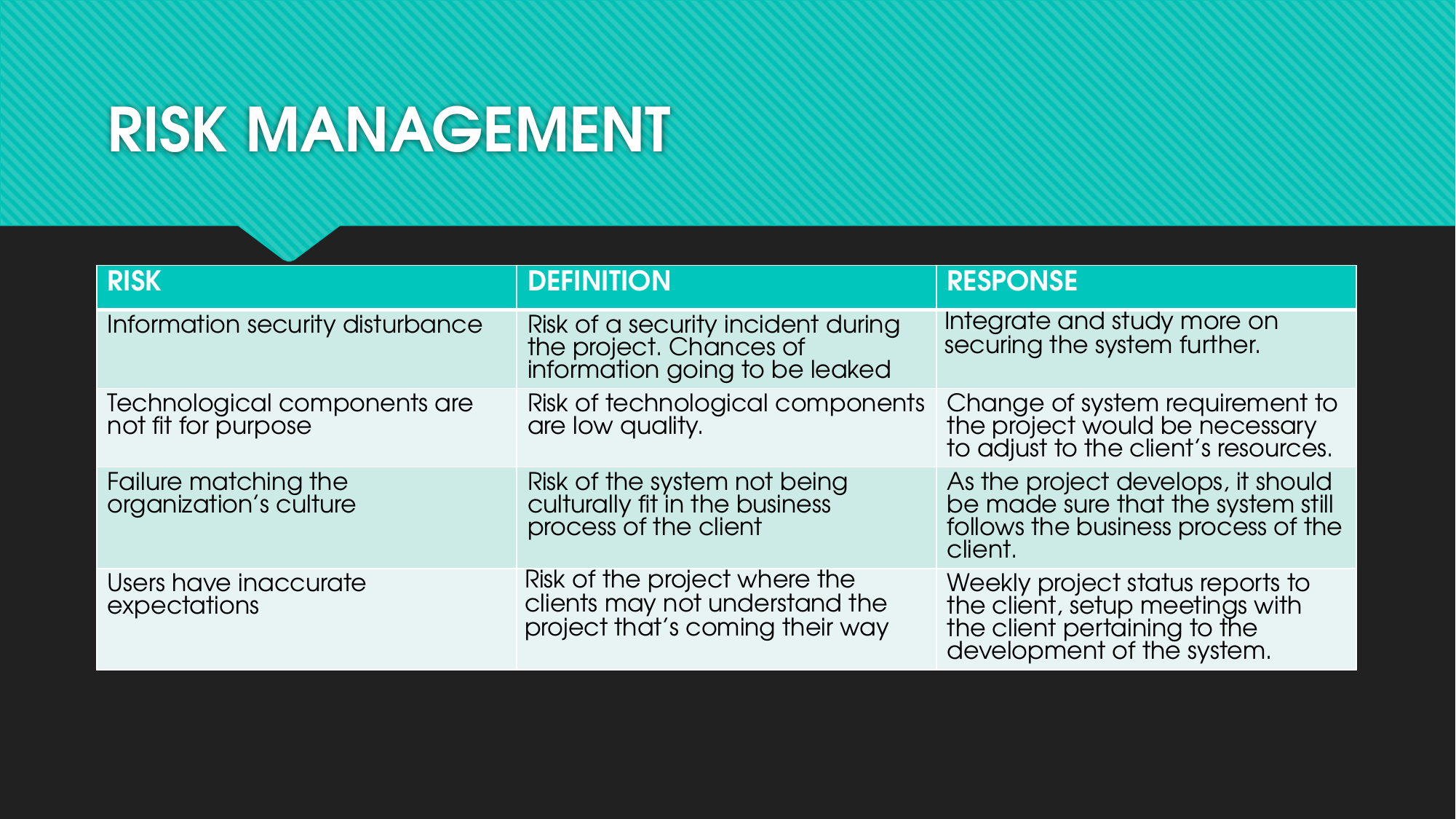

# RISK MANAGEMENT
| RISK | DEFINITION | RESPONSE |
| --- | --- | --- |
| Information security disturbance | Risk of a security incident during the project. Chances of information going to be leaked | Integrate and study more on securing the system further. |
| Technological components are not fit for purpose | Risk of technological components are low quality. | Change of system requirement to the project would be necessary to adjust to the client’s resources. |
| Failure matching the organization’s culture | Risk of the system not being culturally fit in the business process of the client | As the project develops, it should be made sure that the system still follows the business process of the client. |
| Users have inaccurate expectations | Risk of the project where the clients may not understand the project that’s coming their way | Weekly project status reports to the client, setup meetings with the client pertaining to the development of the system. |